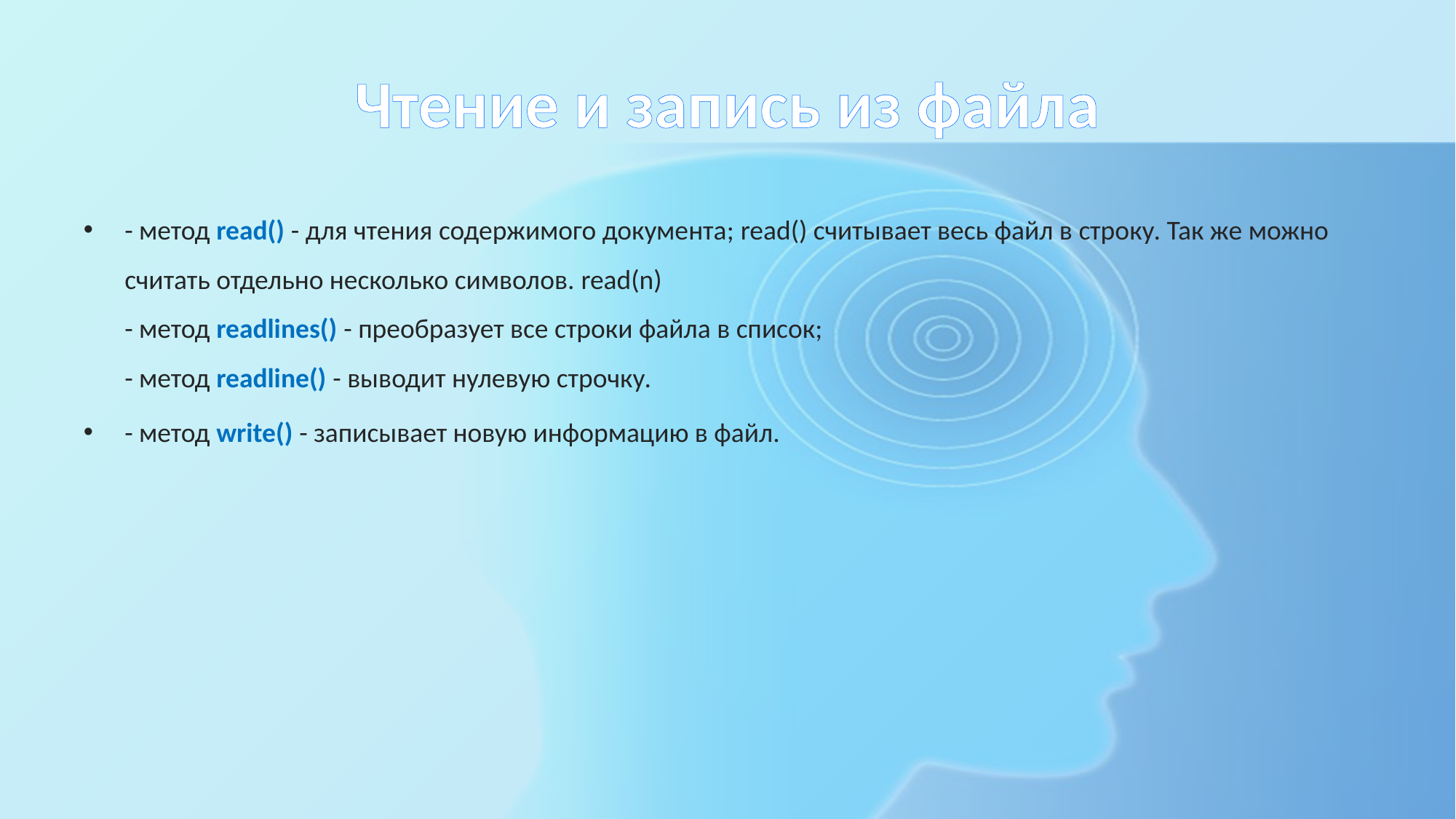

# Чтение и запись из файла
- метод read() - для чтения содержимого документа; read() считывает весь файл в строку. Так же можно считать отдельно несколько символов. read(n)
- метод readlines() - преобразует все строки файла в список;
- метод readline() - выводит нулевую строчку.
- метод write() - записывает новую информацию в файл.